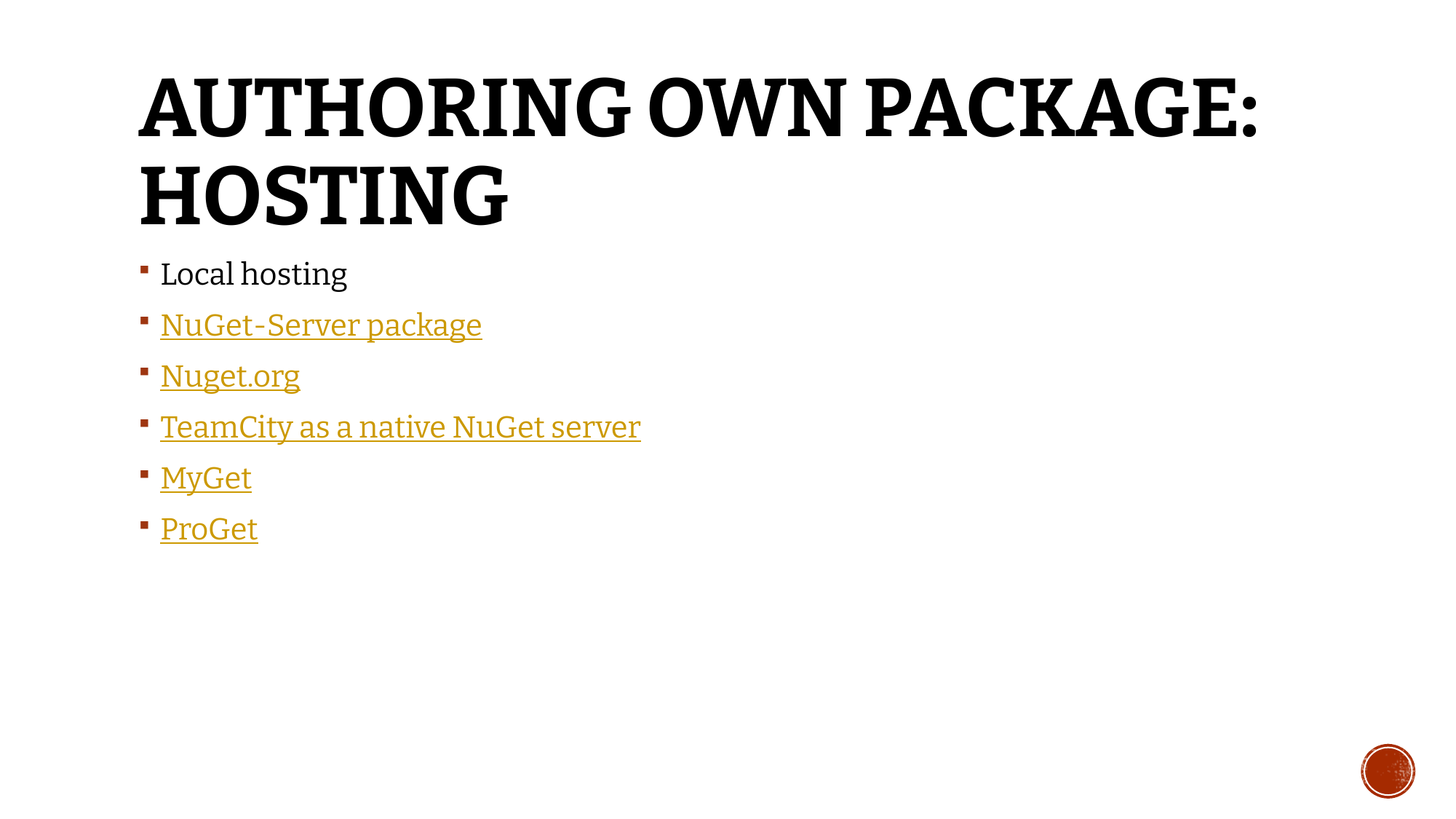

# Authoring own package: hosting
Local hosting
NuGet-Server package
Nuget.org
TeamCity as a native NuGet server
MyGet
ProGet